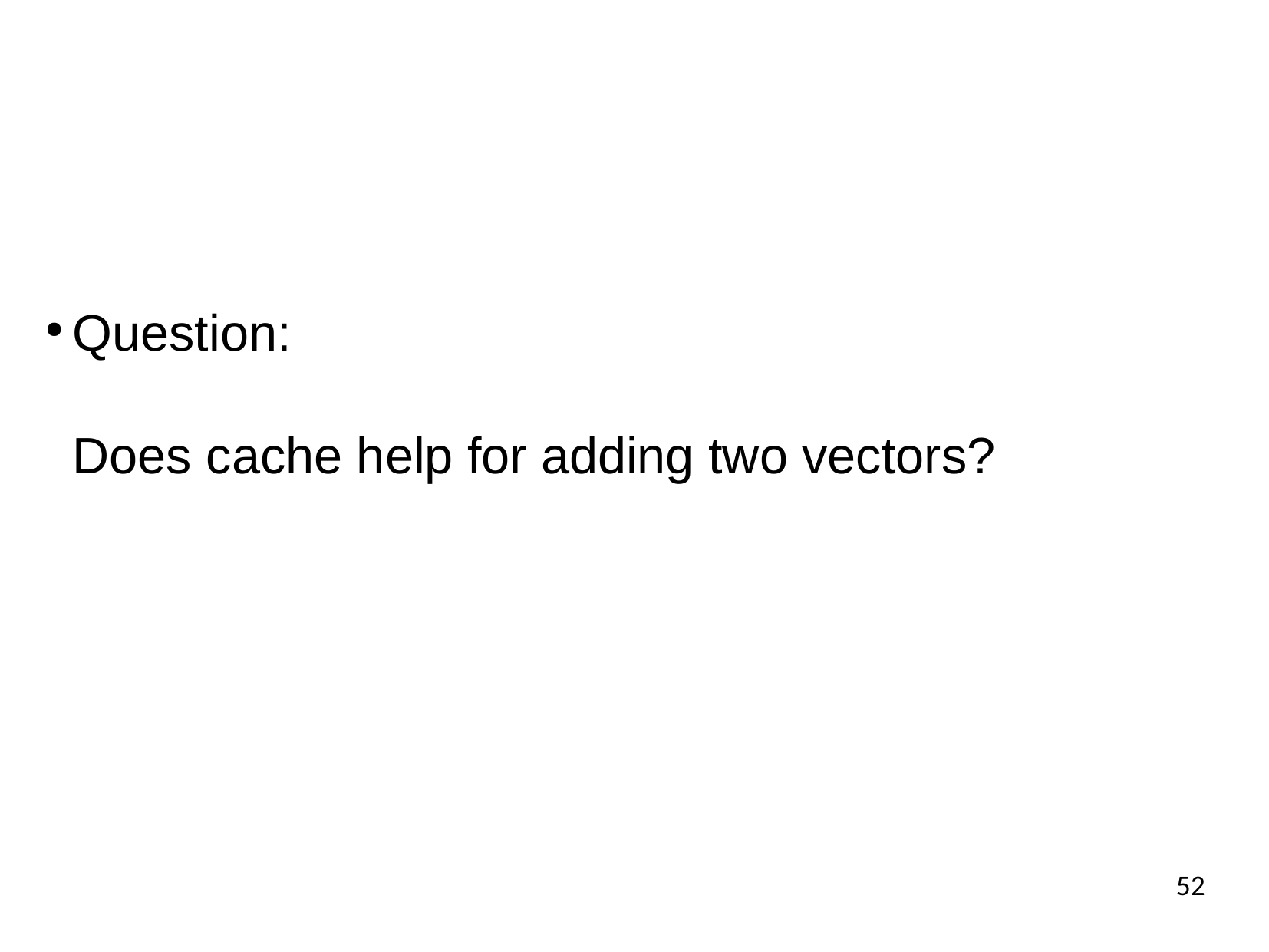

Question:
Does cache help for adding two vectors?
52